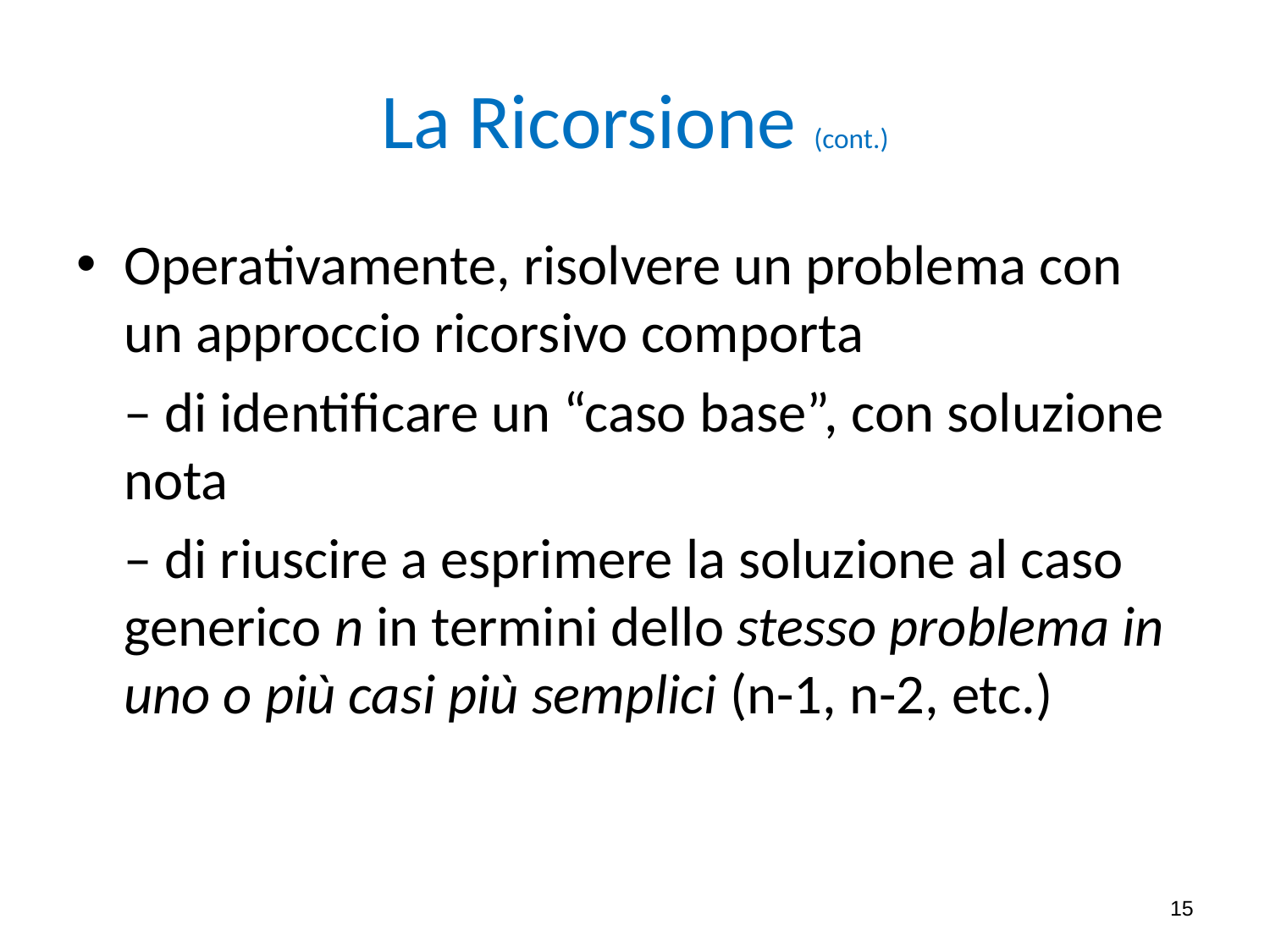

# La Ricorsione (cont.)
Operativamente, risolvere un problema con un approccio ricorsivo comporta
	– di identificare un “caso base”, con soluzione nota
	– di riuscire a esprimere la soluzione al caso generico n in termini dello stesso problema in uno o più casi più semplici (n-1, n-2, etc.)
15